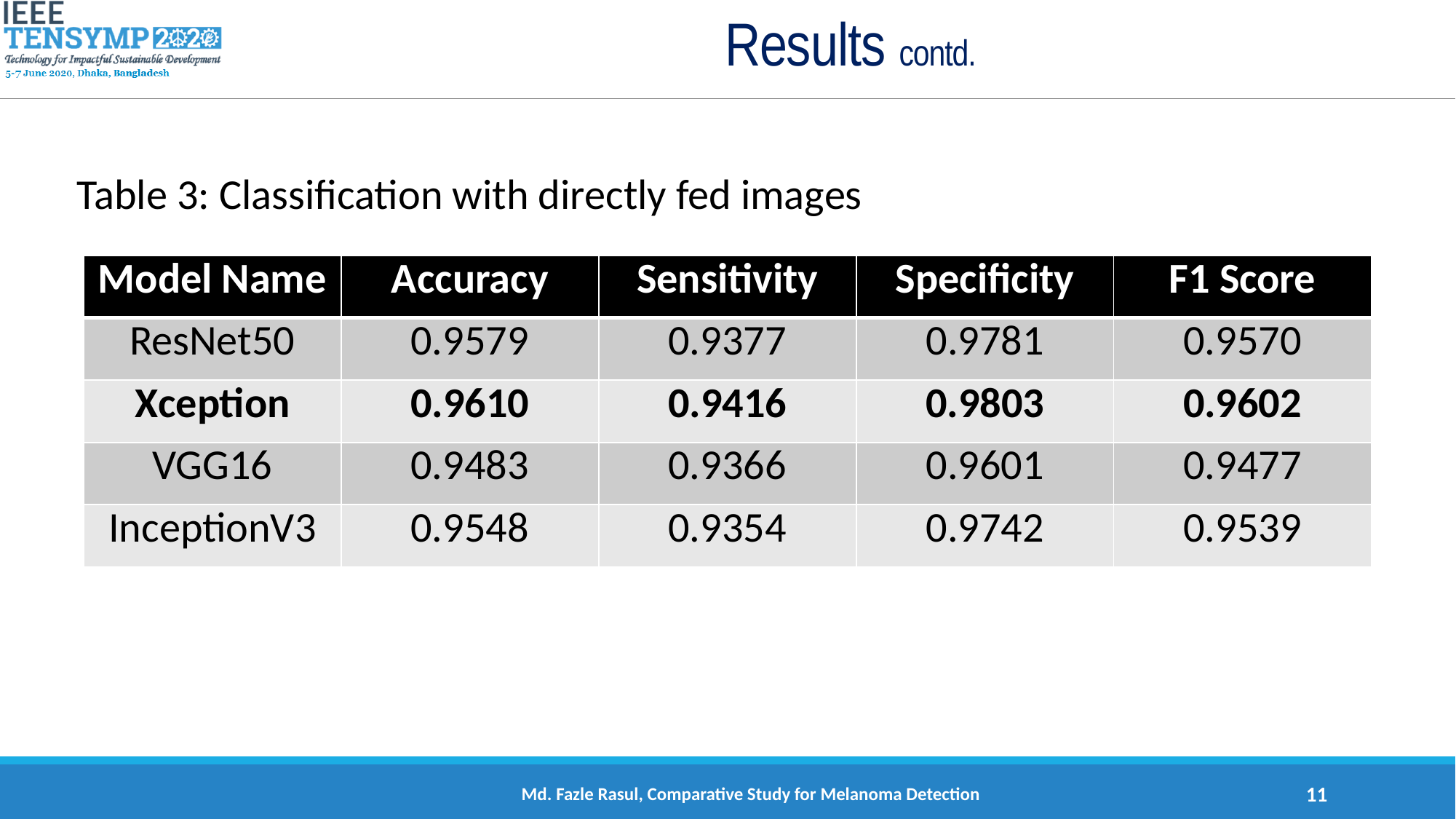

Results contd.
Table 3: Classification with directly fed images
| Model Name | Accuracy | Sensitivity | Specificity | F1 Score |
| --- | --- | --- | --- | --- |
| ResNet50 | 0.9579 | 0.9377 | 0.9781 | 0.9570 |
| Xception | 0.9610 | 0.9416 | 0.9803 | 0.9602 |
| VGG16 | 0.9483 | 0.9366 | 0.9601 | 0.9477 |
| InceptionV3 | 0.9548 | 0.9354 | 0.9742 | 0.9539 |
Md. Fazle Rasul, Comparative Study for Melanoma Detection
11